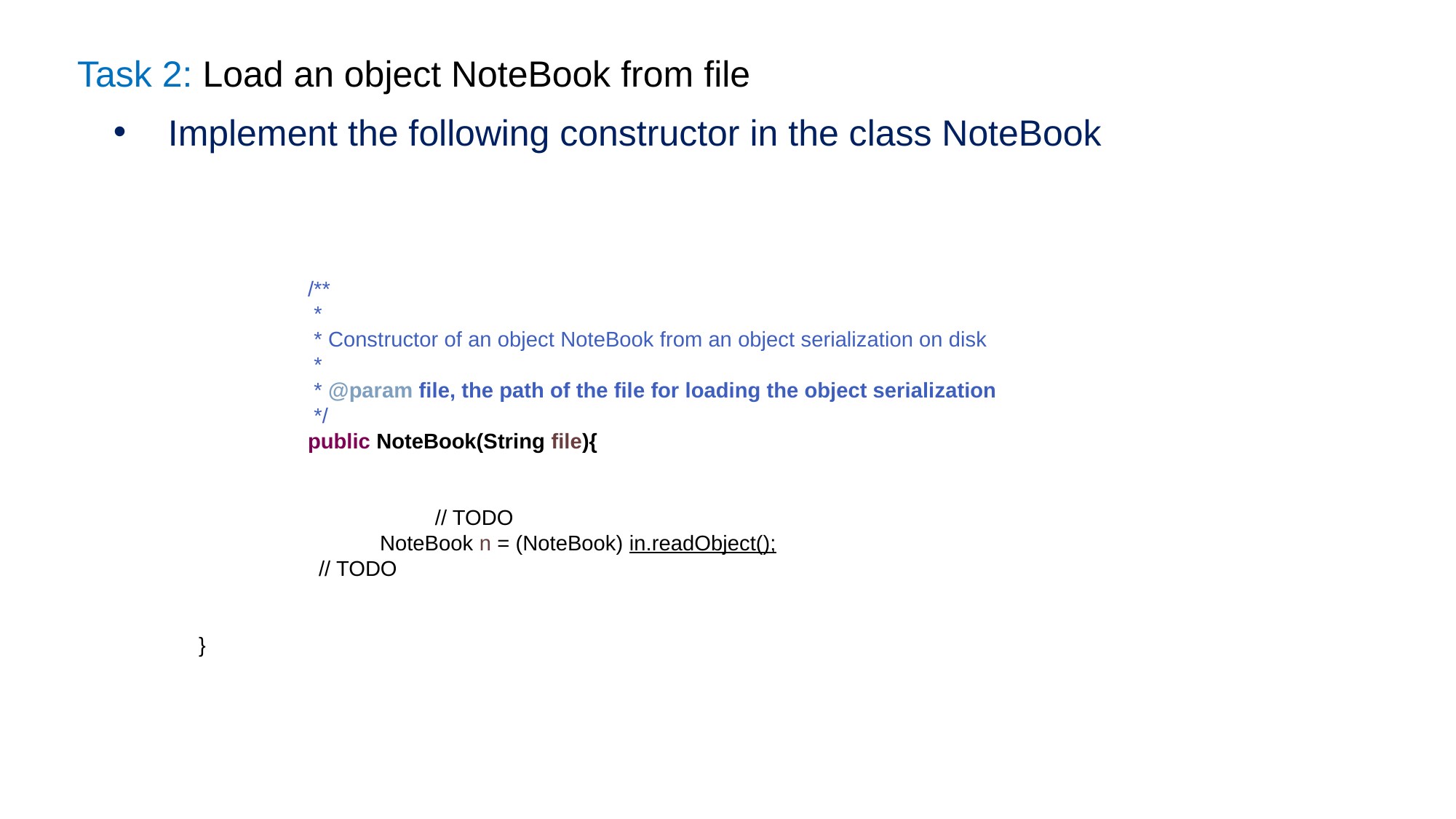

Task 2: Load an object NoteBook from file
Implement the following constructor in the class NoteBook

	/**
	 *
	 * Constructor of an object NoteBook from an object serialization on disk
	 *
	 * @param file, the path of the file for loading the object serialization
	 */
	public NoteBook(String file){

		   // TODO
	            NoteBook n = (NoteBook) in.readObject();
                    // TODO

}